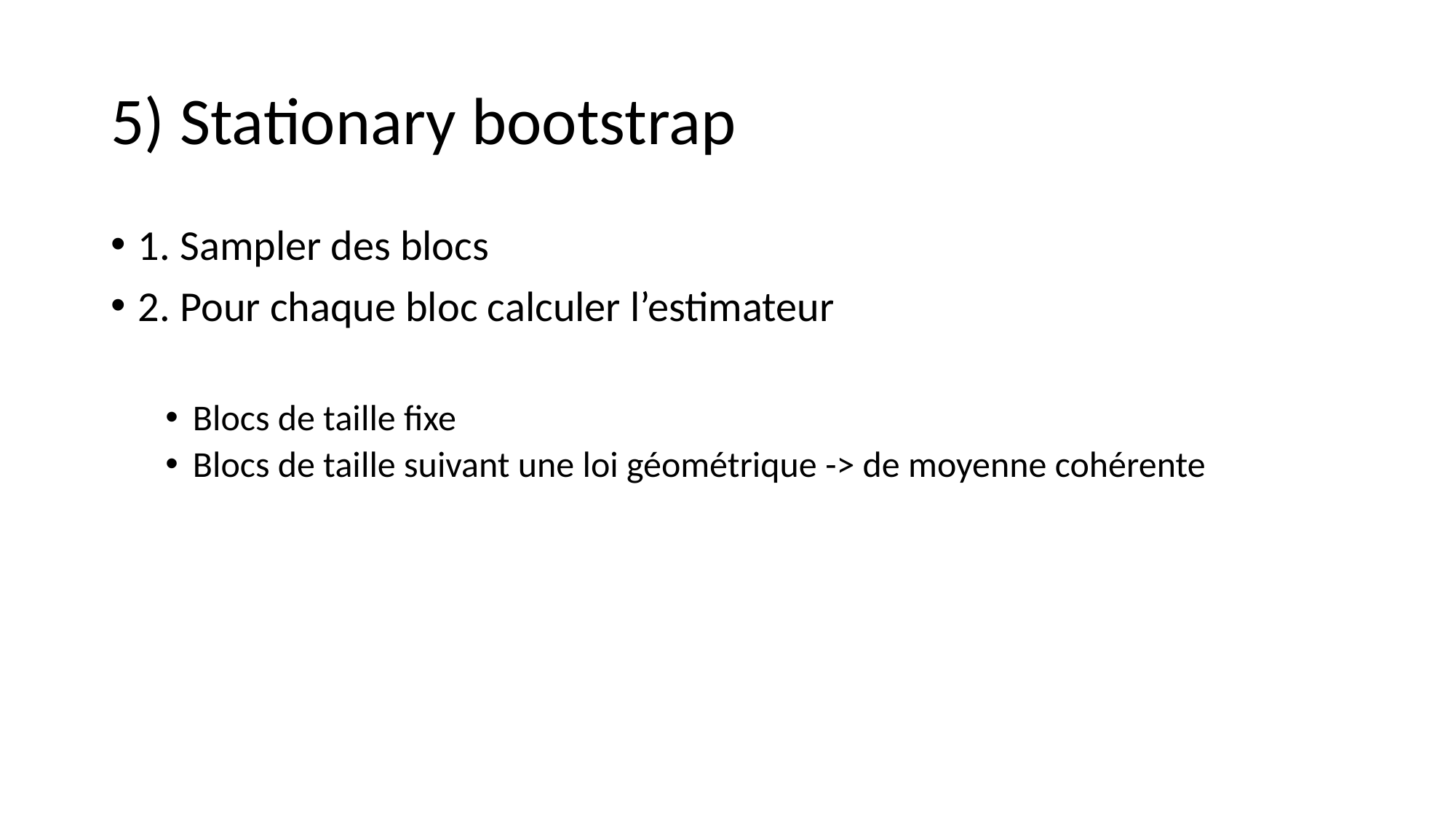

# 5) Stationary bootstrap
1. Sampler des blocs
2. Pour chaque bloc calculer l’estimateur

Blocs de taille fixe
Blocs de taille suivant une loi géométrique -> de moyenne cohérente